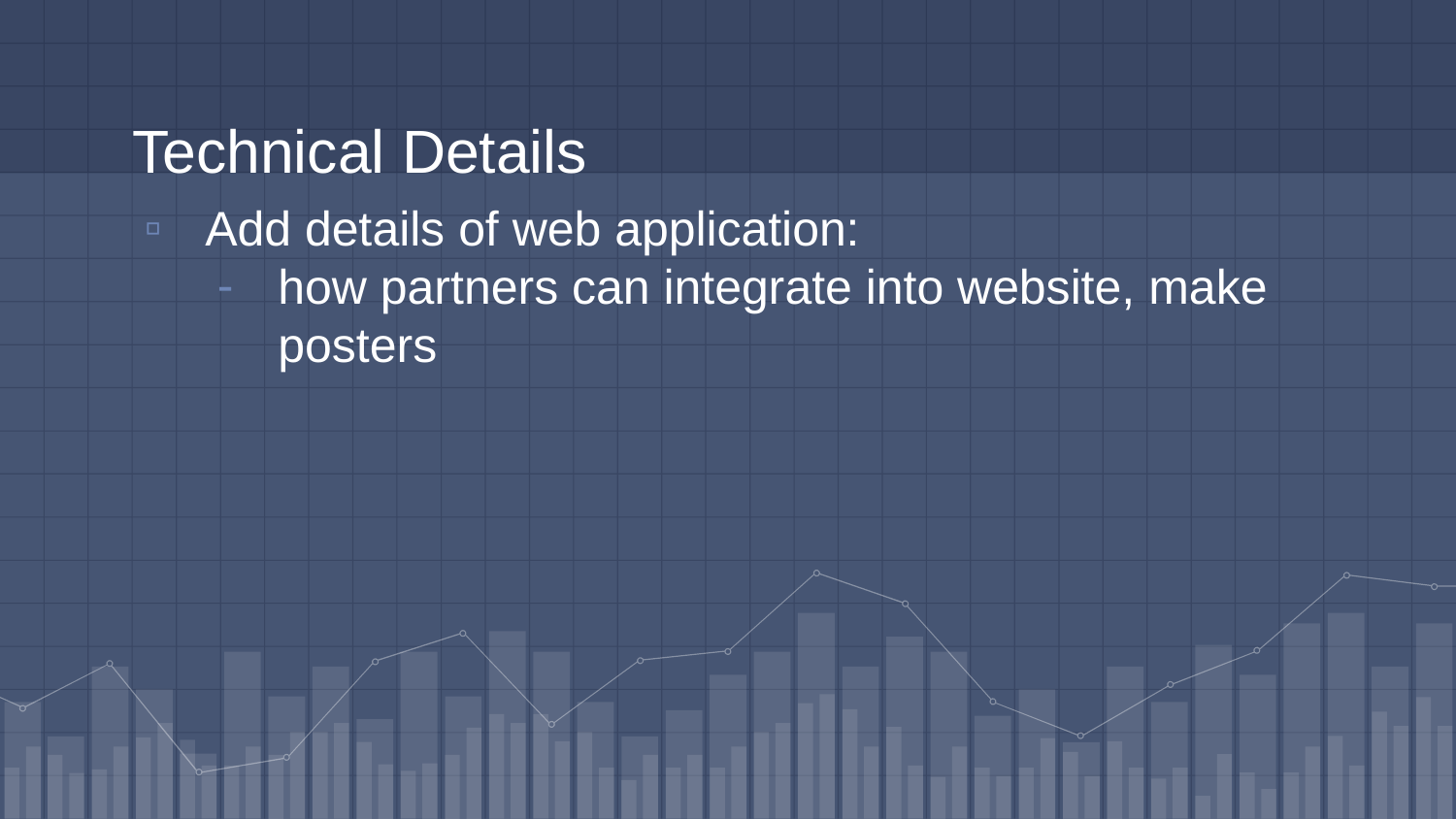

# Technical Details
Add details of web application:
how partners can integrate into website, make posters